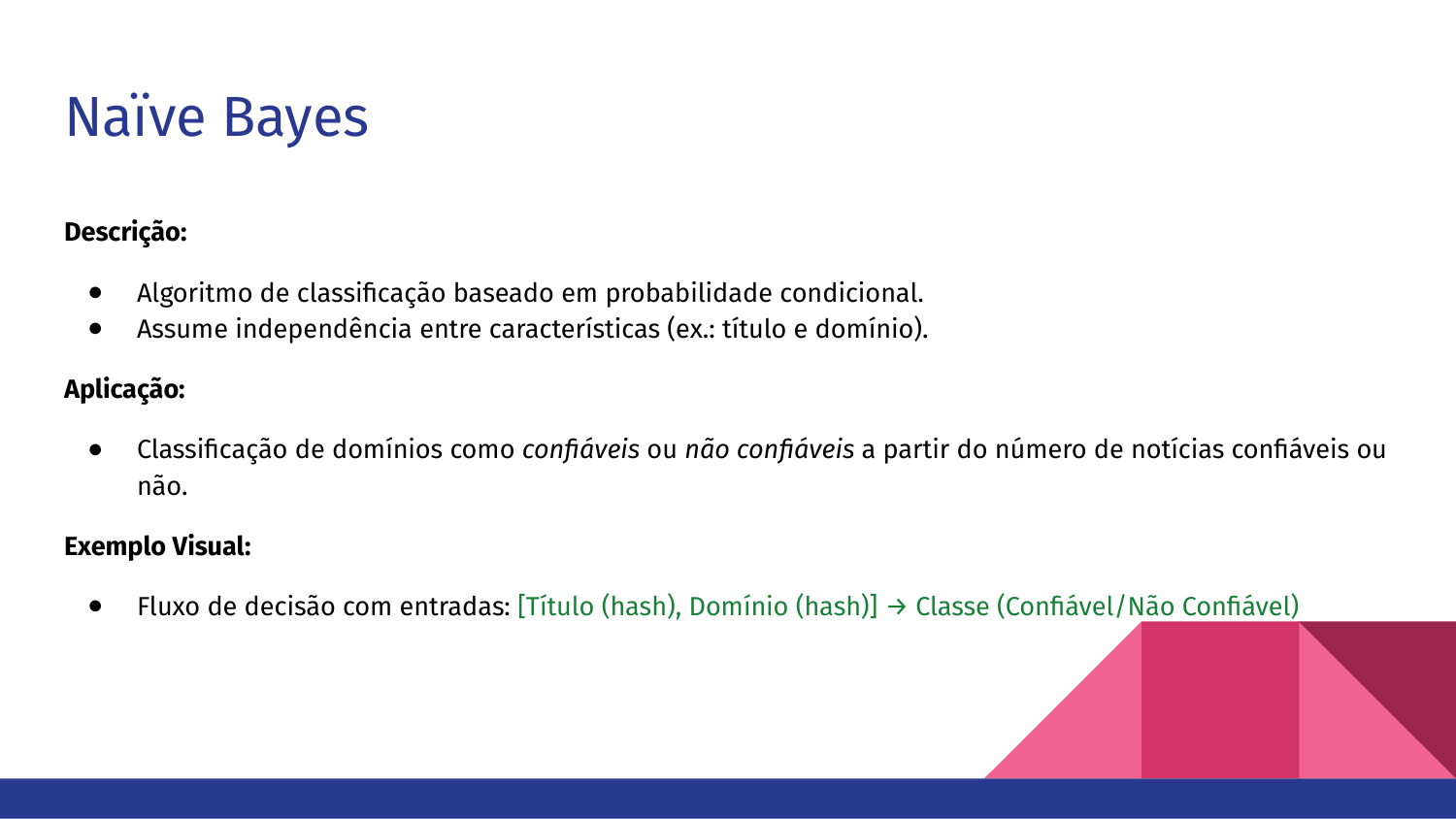

# Naïve Bayes
Descrição:
Algoritmo de classificação baseado em probabilidade condicional.
Assume independência entre características (ex.: título e domínio).
Aplicação:
Classificação de domínios como confiáveis ou não confiáveis a partir do número de notícias confiáveis ou não.
Exemplo Visual:
Fluxo de decisão com entradas: [Título (hash), Domínio (hash)] → Classe (Confiável/Não Confiável)